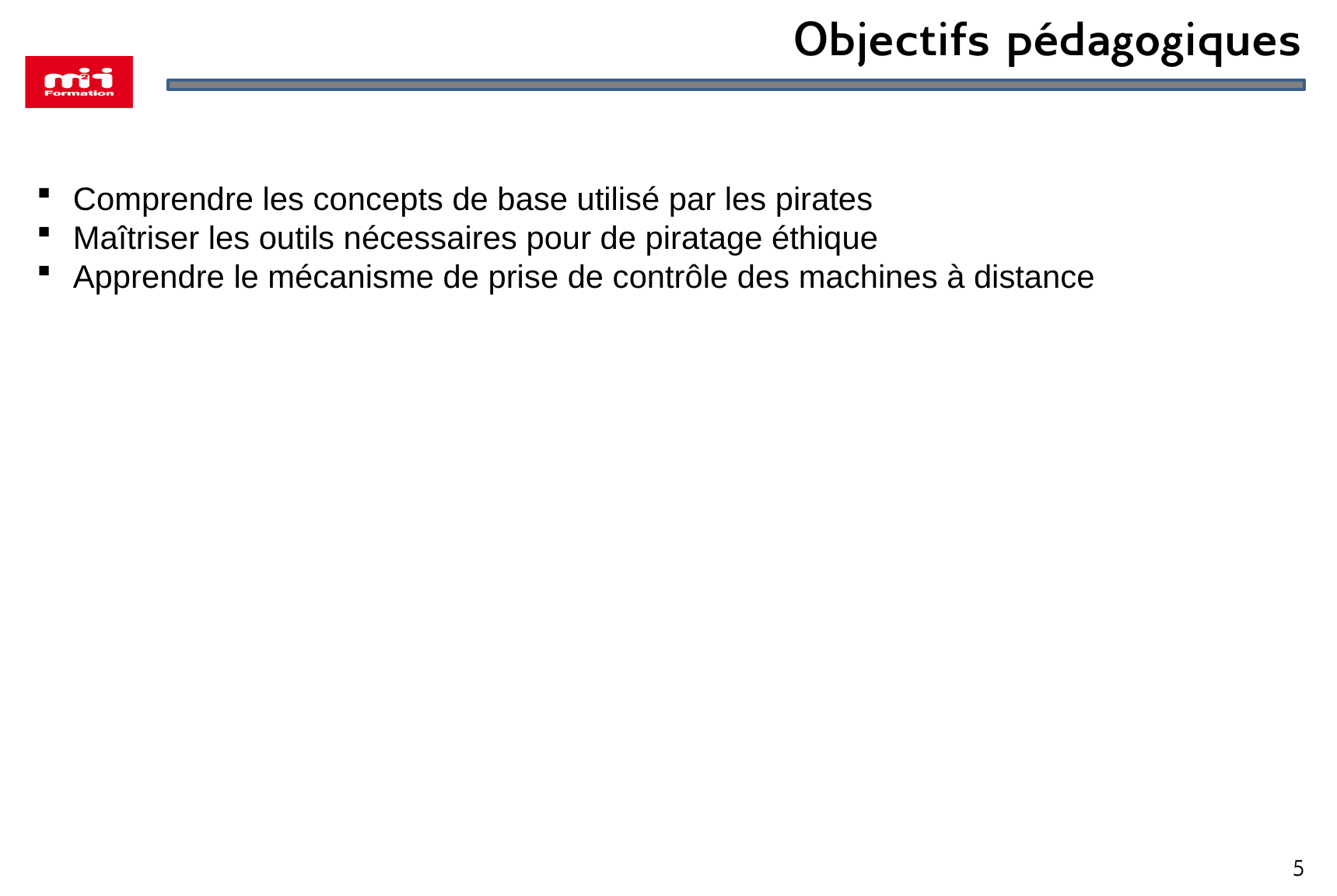

Objectifs pédagogiques
Comprendre les concepts de base utilisé par les pirates
Maîtriser les outils nécessaires pour de piratage éthique
Apprendre le mécanisme de prise de contrôle des machines à distance

5